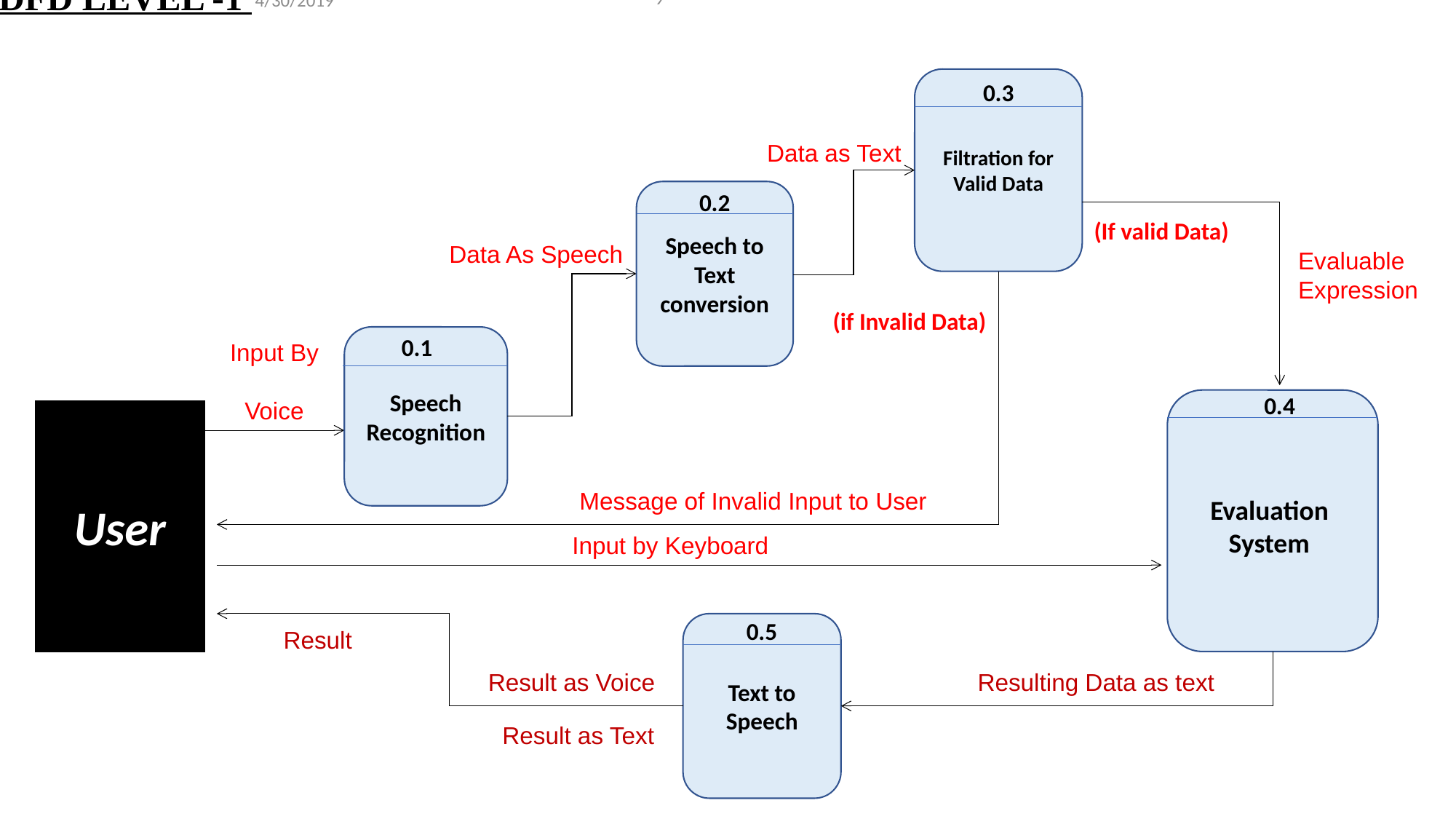

DFD LEVEL -1
9
4/30/2019
Filtration for Valid Data
0.3
Data as Text
Speech to Text
conversion
0.2
(If valid Data)
Data As Speech
Evaluable Expression
(if Invalid Data)
Speech
Recognition
0.1
Input By           Voice
0.4

User
Message of Invalid Input to User
Evaluation
   System
Input by Keyboard
0.5
Text to Speech
Result
Result as Voice
Resulting Data as text
Result as Text